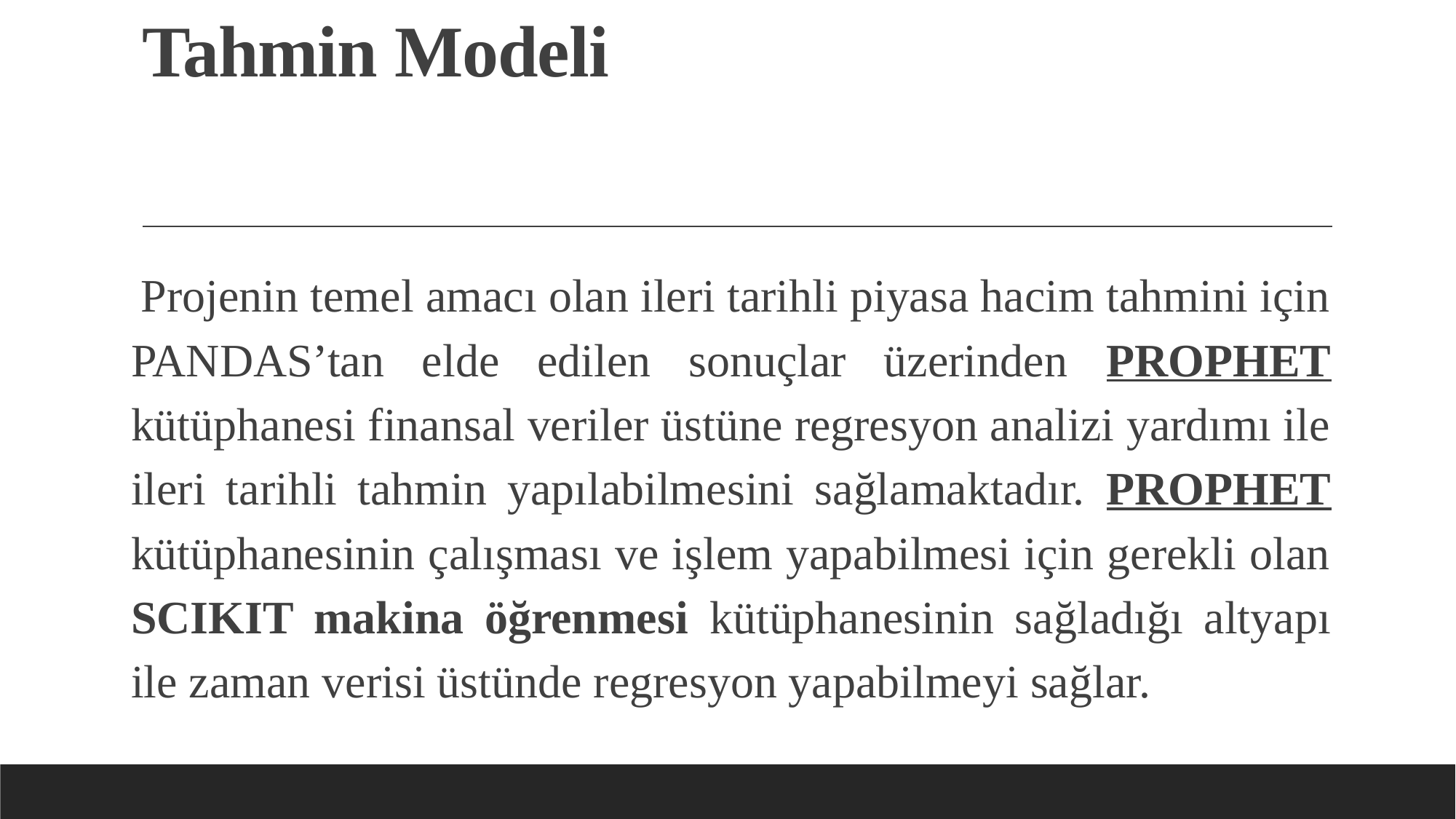

# Tahmin Modeli
Projenin temel amacı olan ileri tarihli piyasa hacim tahmini için PANDAS’tan elde edilen sonuçlar üzerinden PROPHET kütüphanesi finansal veriler üstüne regresyon analizi yardımı ile ileri tarihli tahmin yapılabilmesini sağlamaktadır. PROPHET kütüphanesinin çalışması ve işlem yapabilmesi için gerekli olan SCIKIT makina öğrenmesi kütüphanesinin sağladığı altyapı ile zaman verisi üstünde regresyon yapabilmeyi sağlar.